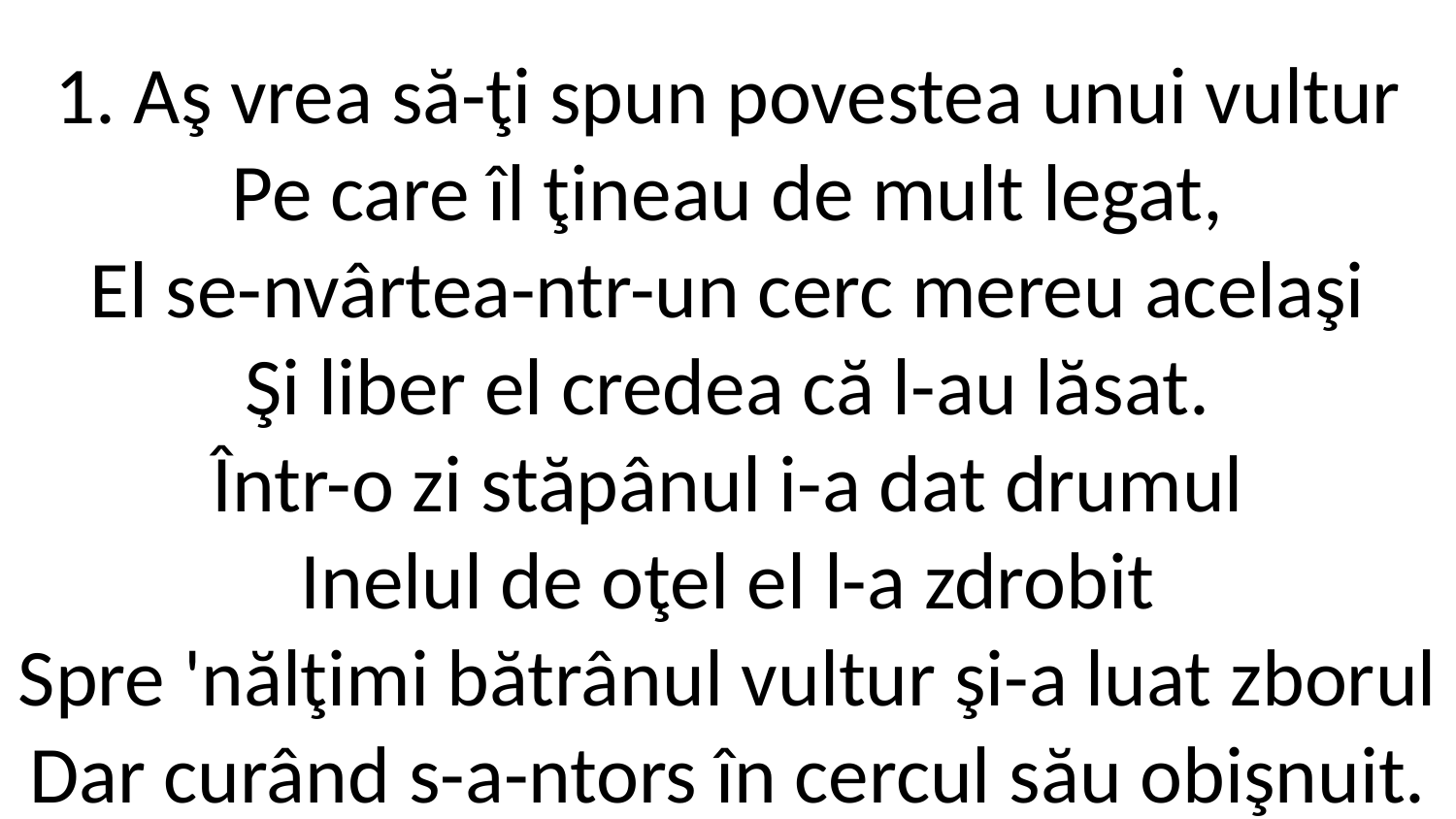

1. Aş vrea să-ţi spun povestea unui vultur
Pe care îl ţineau de mult legat,
El se-nvârtea-ntr-un cerc mereu acelaşi
Şi liber el credea că l-au lăsat.
Într-o zi stăpânul i-a dat drumul
Inelul de oţel el l-a zdrobit
Spre 'nălţimi bătrânul vultur şi-a luat zborul
Dar curând s-a-ntors în cercul său obişnuit.